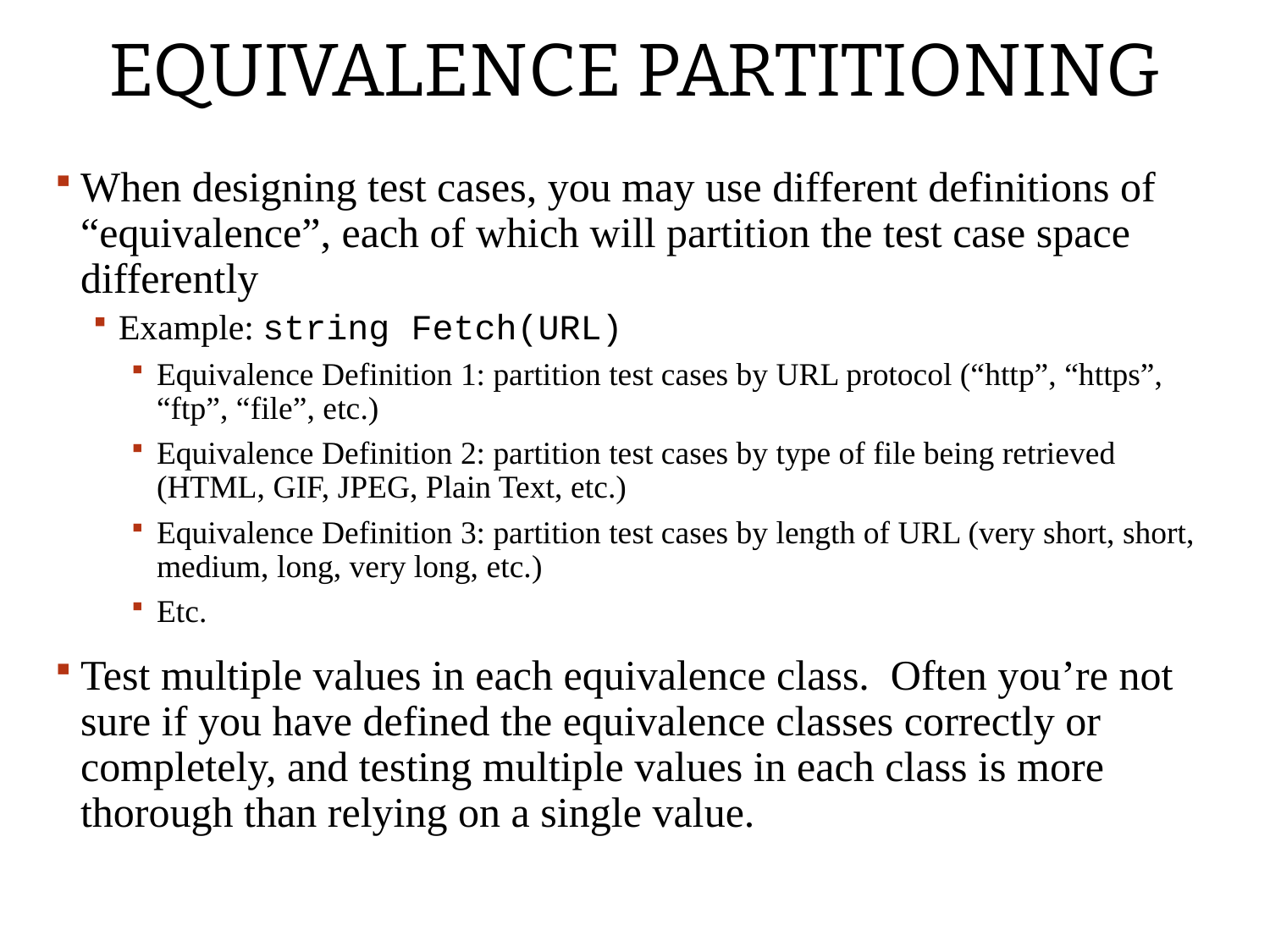

# Equivalence Partitioning
When designing test cases, you may use different definitions of “equivalence”, each of which will partition the test case space differently
Example: string Fetch(URL)
Equivalence Definition 1: partition test cases by URL protocol (“http”, “https”, “ftp”, “file”, etc.)
Equivalence Definition 2: partition test cases by type of file being retrieved (HTML, GIF, JPEG, Plain Text, etc.)
Equivalence Definition 3: partition test cases by length of URL (very short, short, medium, long, very long, etc.)
Etc.
Test multiple values in each equivalence class.  Often you’re not sure if you have defined the equivalence classes correctly or completely, and testing multiple values in each class is more thorough than relying on a single value.